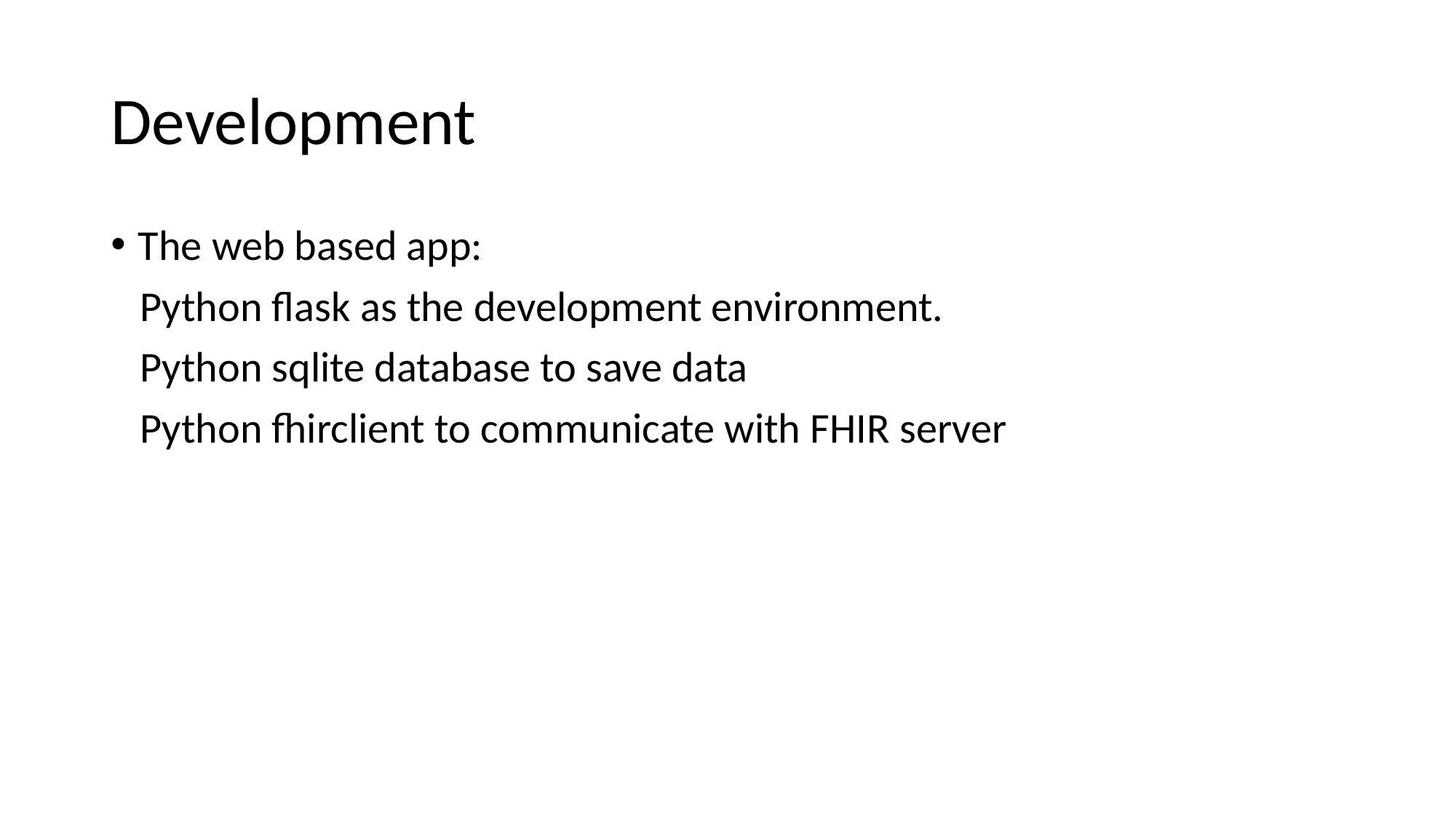

# Development
The web based app:
   Python flask as the development environment.
   Python sqlite database to save data
   Python fhirclient to communicate with FHIR server